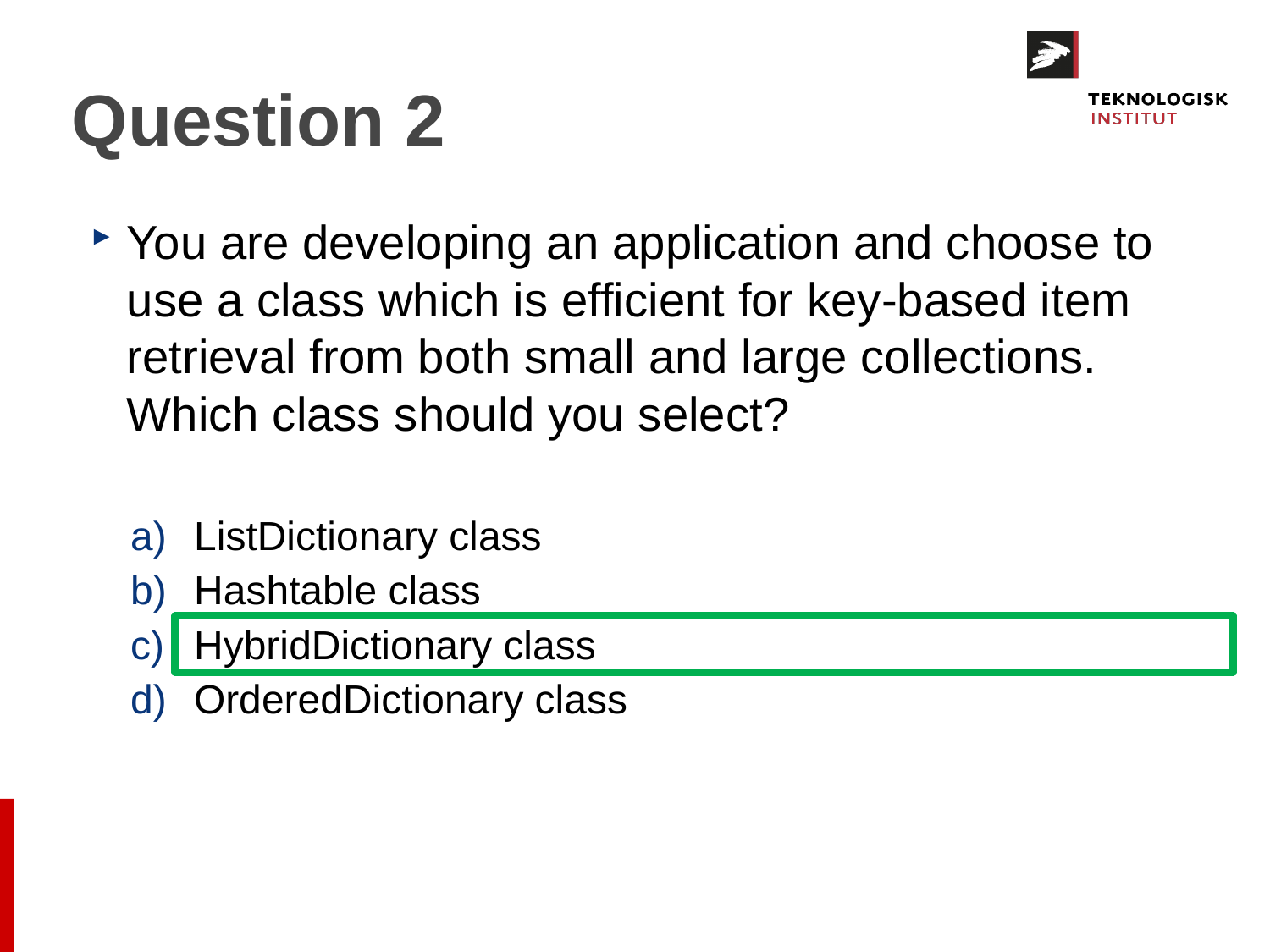

# Question 2
You are developing an application and choose to use a class which is efficient for key-based item retrieval from both small and large collections. Which class should you select?

ListDictionary class
Hashtable class
HybridDictionary class
OrderedDictionary class